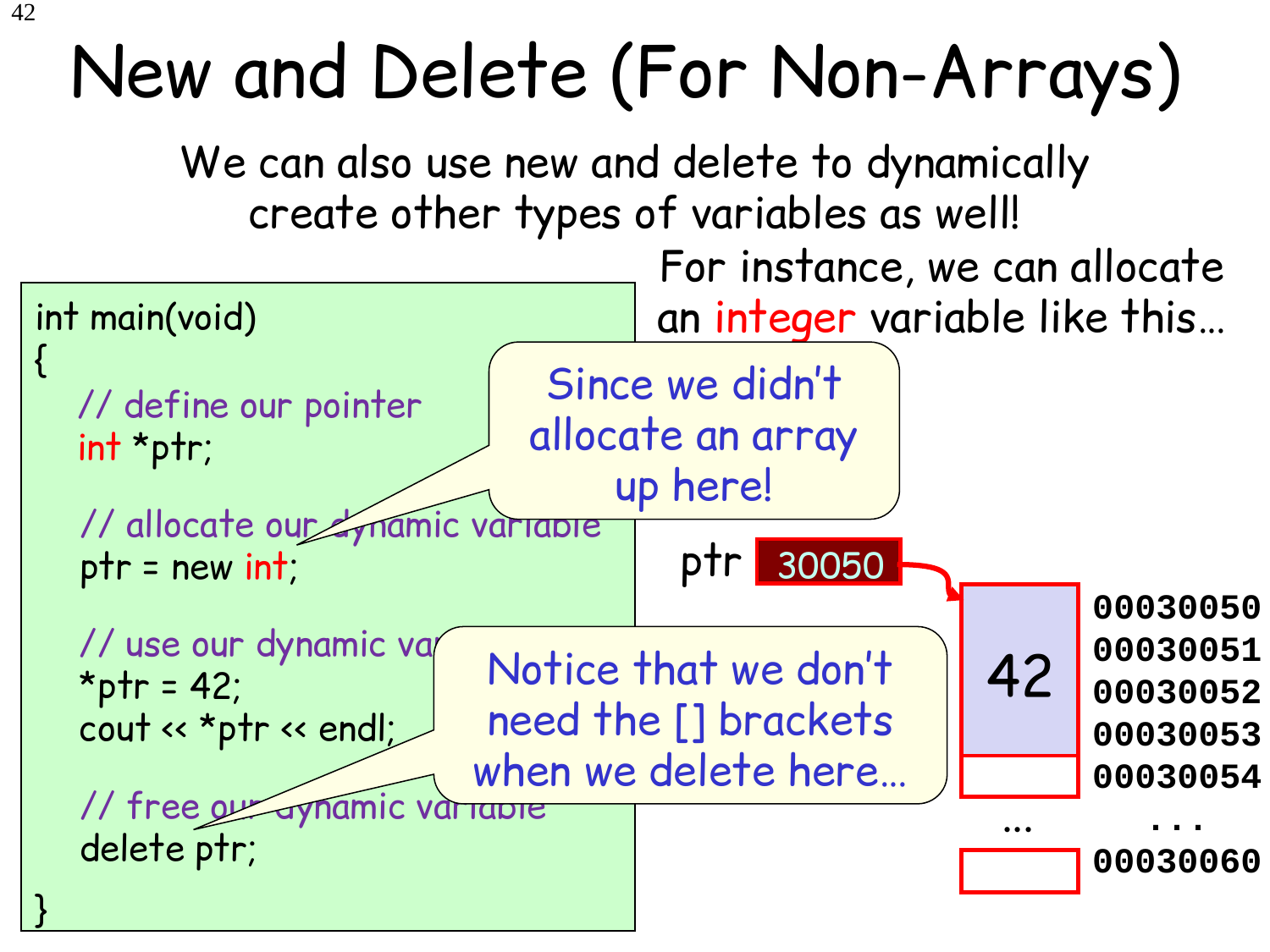

42
New and Delete (For Non-Arrays)
We can also use new and delete to dynamically create other types of variables as well!
For instance, we can allocate an integer variable like this…

int main(void)
{

}
Since we didn’t allocate an array up here!
// define our pointer
int *ptr;
// allocate our dynamic variable
ptr = new int;
ptr

30050
00030050
00030051
00030052
00030053
00030054
...
00030060

...

// use our dynamic variable
*ptr = 42;
cout << *ptr << endl;
Notice that we don’t need the [] brackets when we delete here…
42
// free our dynamic variable
delete ptr;